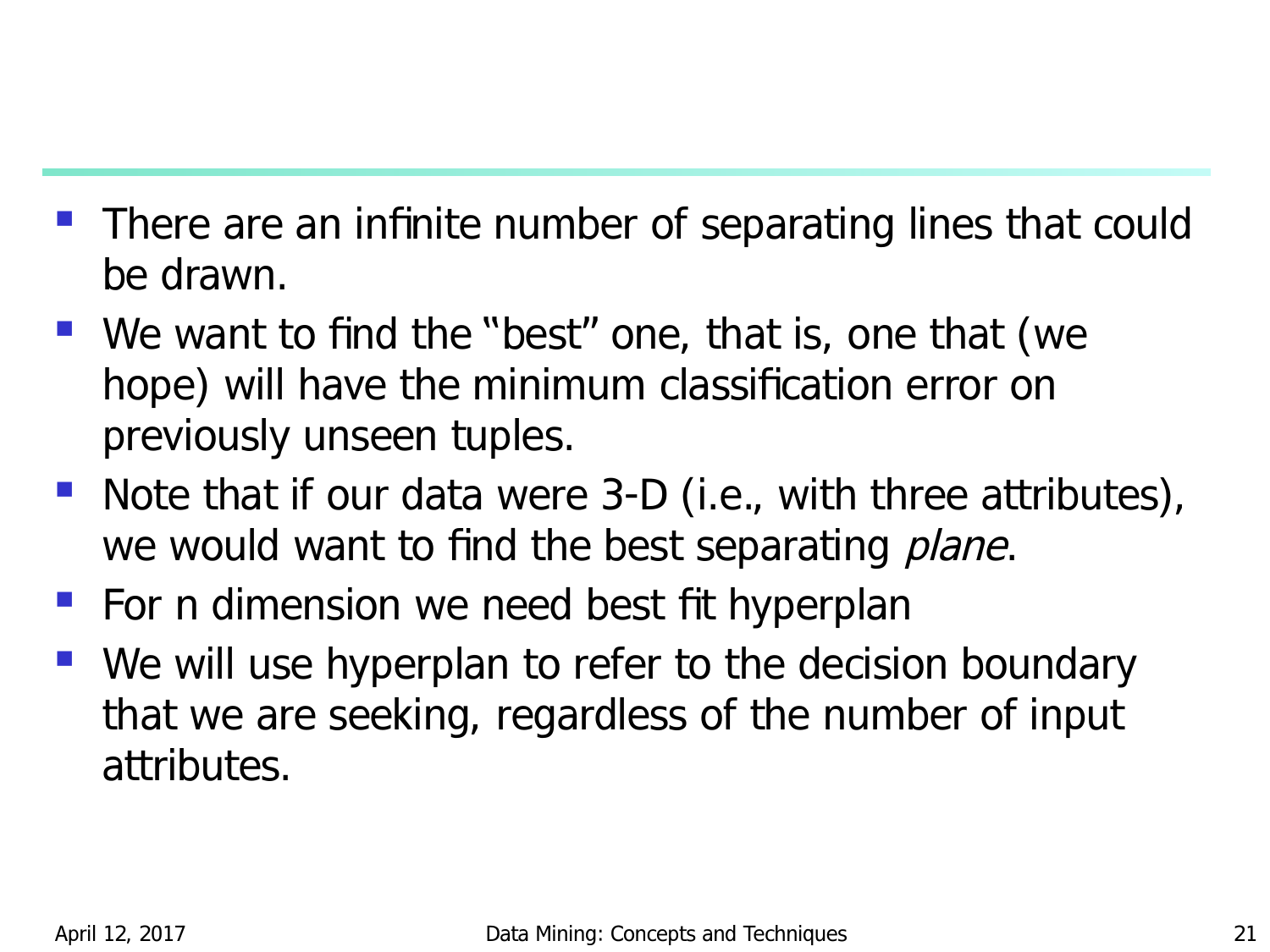

#
There are an infinite number of separating lines that could be drawn.
We want to find the “best” one, that is, one that (we hope) will have the minimum classification error on previously unseen tuples.
Note that if our data were 3-D (i.e., with three attributes), we would want to find the best separating plane.
For n dimension we need best fit hyperplan
We will use hyperplan to refer to the decision boundary that we are seeking, regardless of the number of input attributes.
April 12, 2017
Data Mining: Concepts and Techniques
21